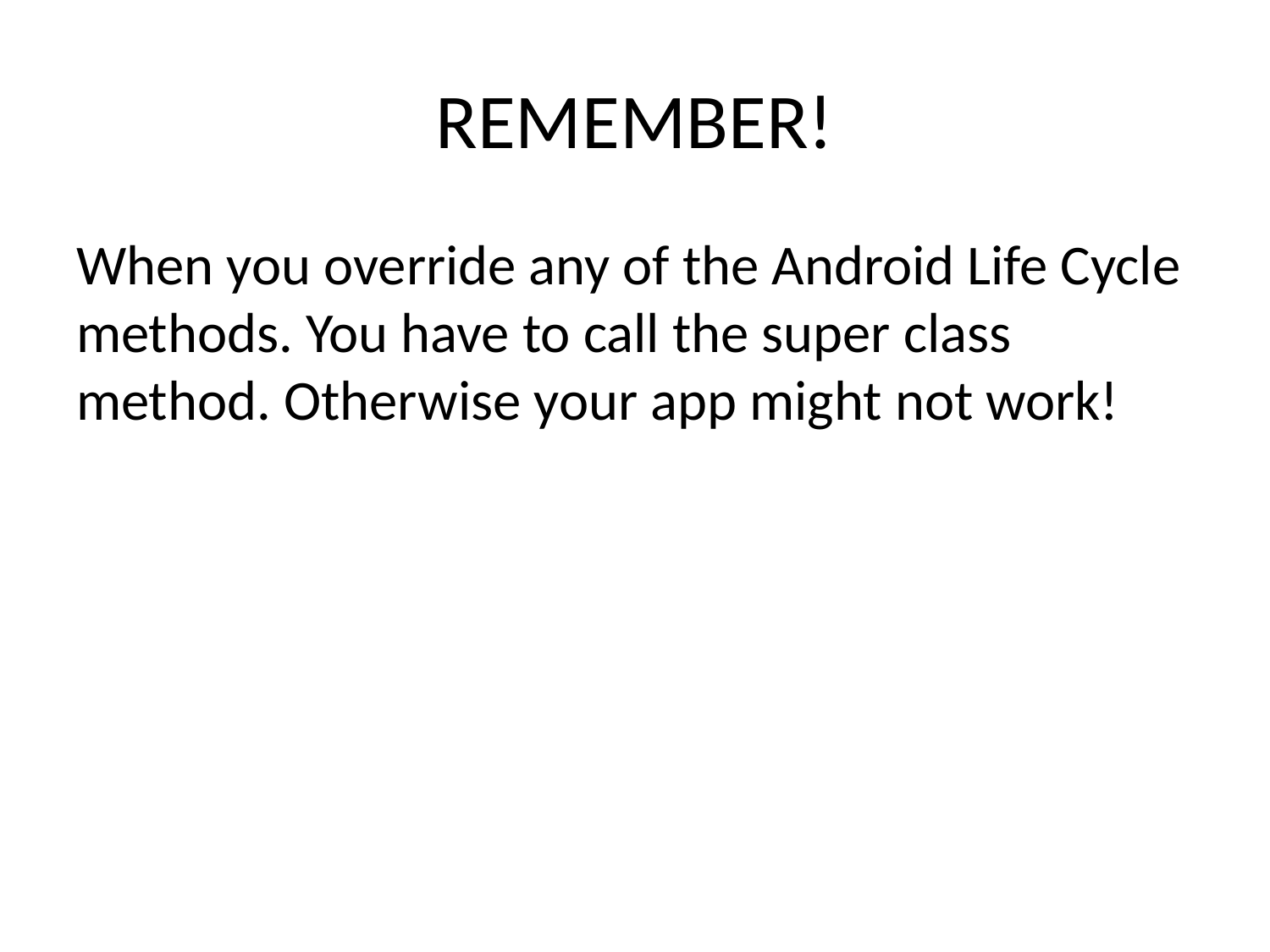

# REMEMBER!
When you override any of the Android Life Cycle methods. You have to call the super class method. Otherwise your app might not work!